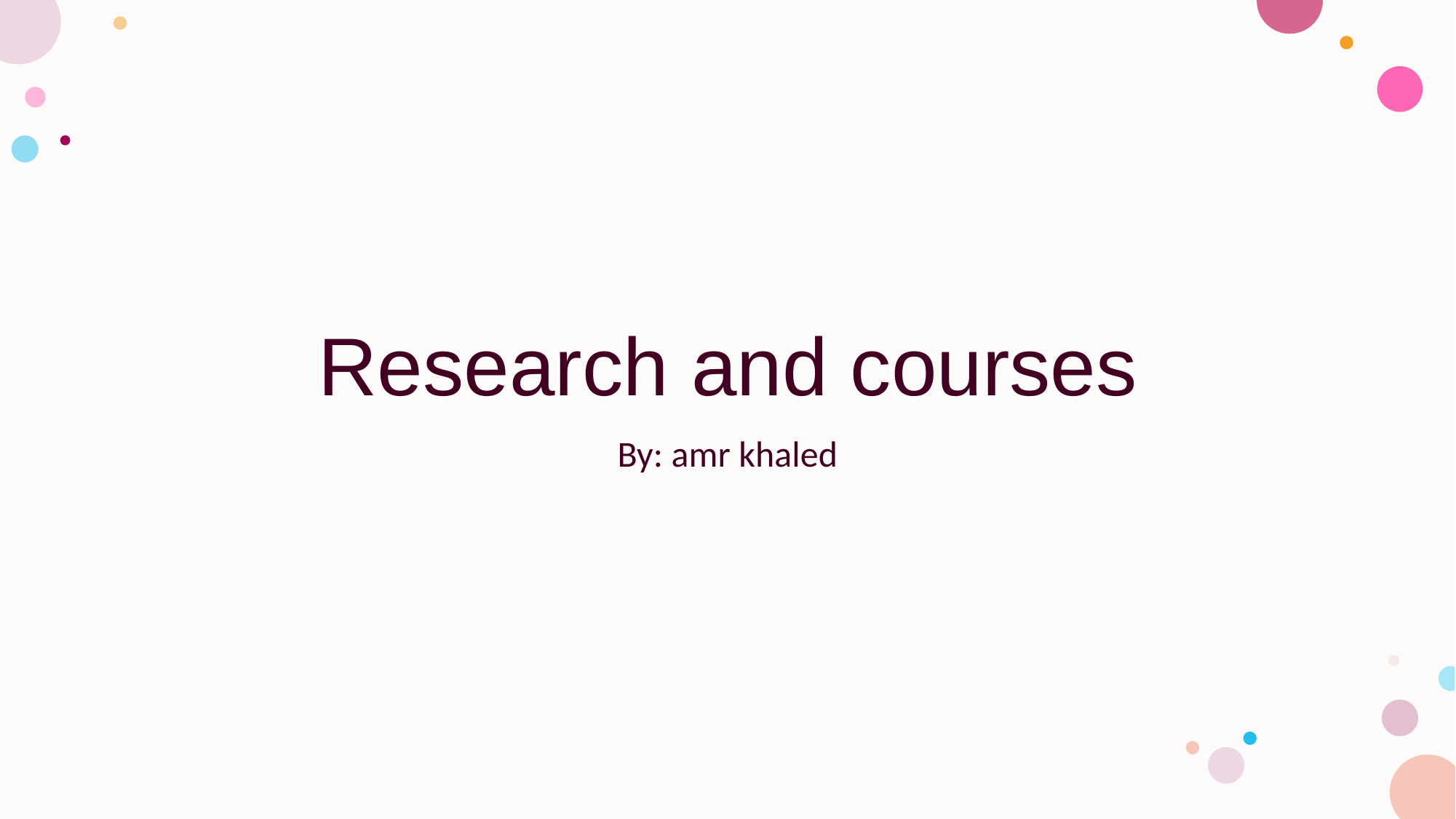

# Research and courses
By: amr khaled